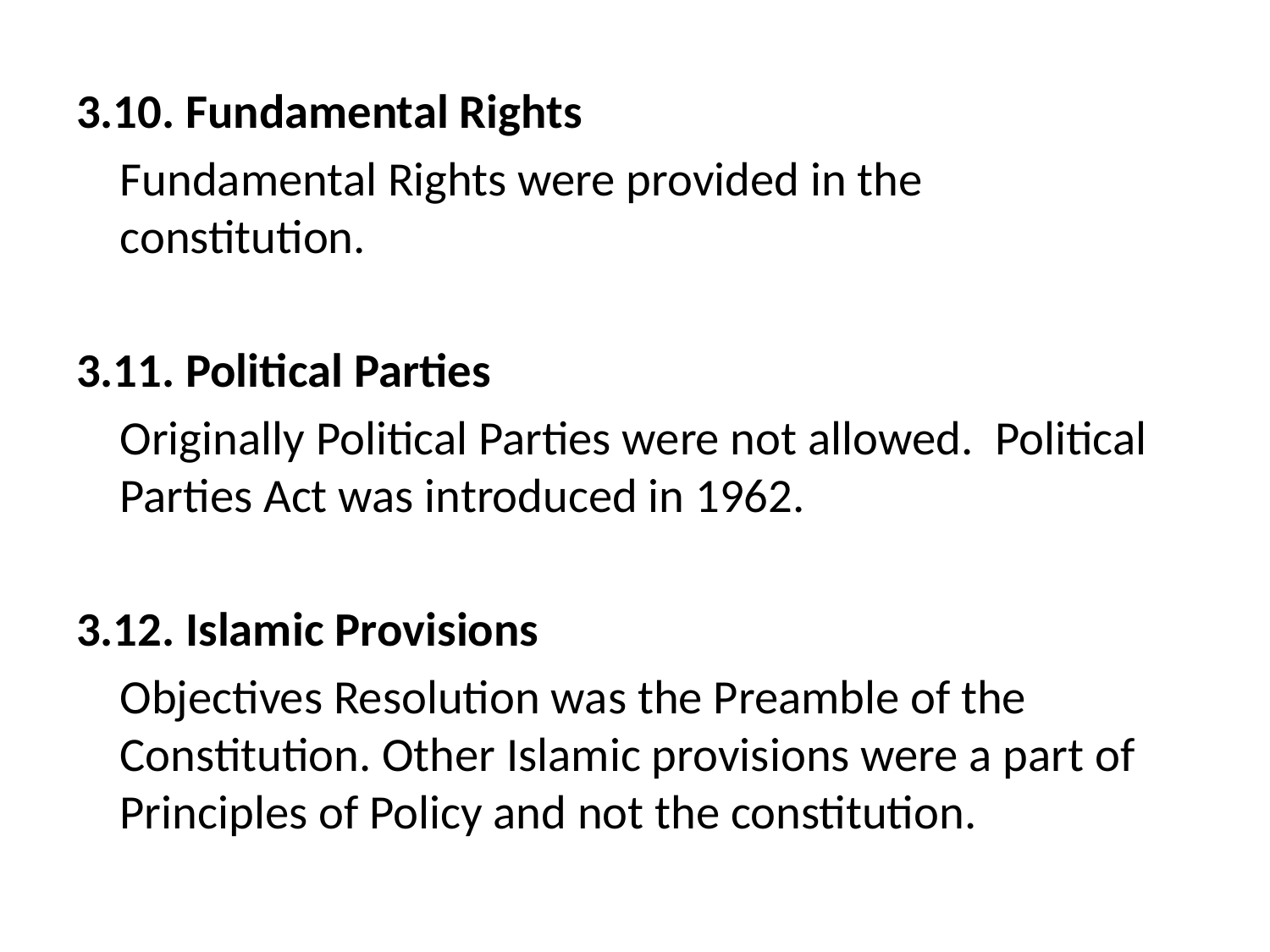

#
3.10. Fundamental Rights
		Fundamental Rights were provided in the 	constitution.

3.11. Political Parties
	Originally Political Parties were not allowed.  Political Parties Act was introduced in 1962.

3.12. Islamic Provisions
	Objectives Resolution was the Preamble of the Constitution. Other Islamic provisions were a part of 	Principles of Policy and not the constitution.